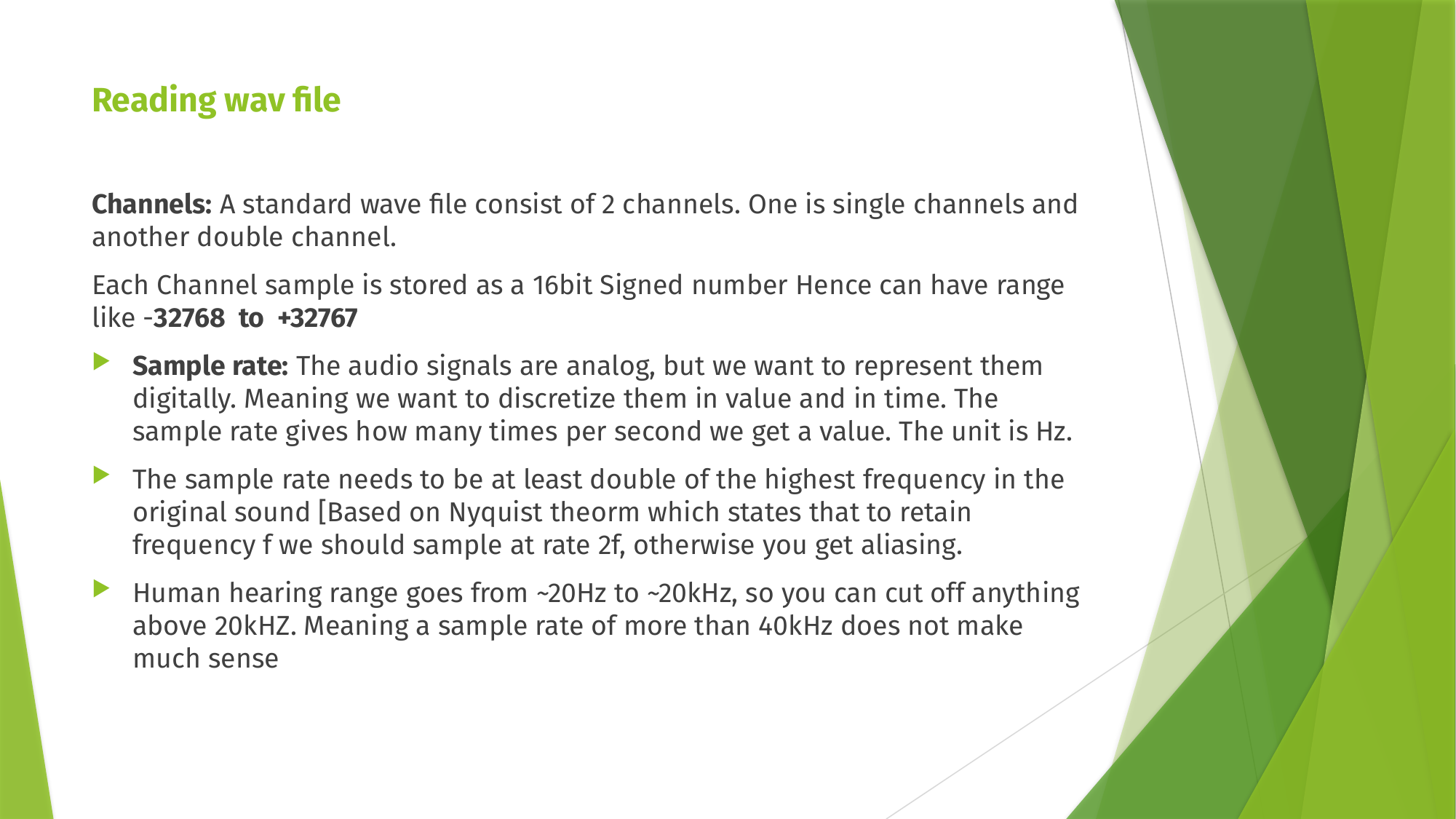

# Reading wav file
Channels: A standard wave file consist of 2 channels. One is single channels and another double channel.
Each Channel sample is stored as a 16bit Signed number Hence can have range like -32768  to  +32767
Sample rate: The audio signals are analog, but we want to represent them digitally. Meaning we want to discretize them in value and in time. The sample rate gives how many times per second we get a value. The unit is Hz.
The sample rate needs to be at least double of the highest frequency in the original sound [Based on Nyquist theorm which states that to retain frequency f we should sample at rate 2f, otherwise you get aliasing.
Human hearing range goes from ~20Hz to ~20kHz, so you can cut off anything above 20kHZ. Meaning a sample rate of more than 40kHz does not make much sense